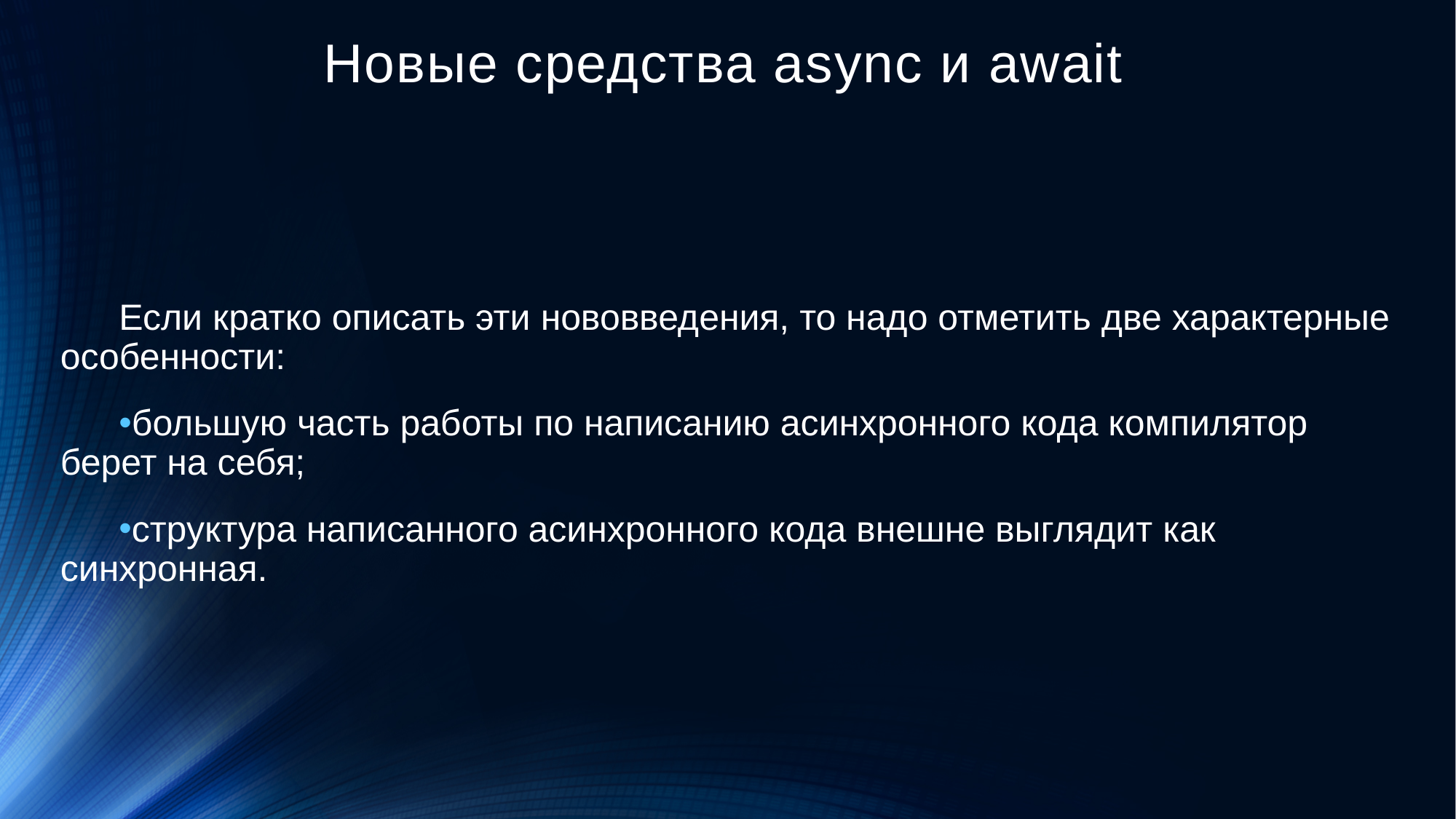

# Новые средства async и await
Если кратко описать эти нововведения, то надо отметить две характерные особенности:
большую часть работы по написанию асинхронного кода компилятор берет на себя;
структура написанного асинхронного кода внешне выглядит как синхронная.